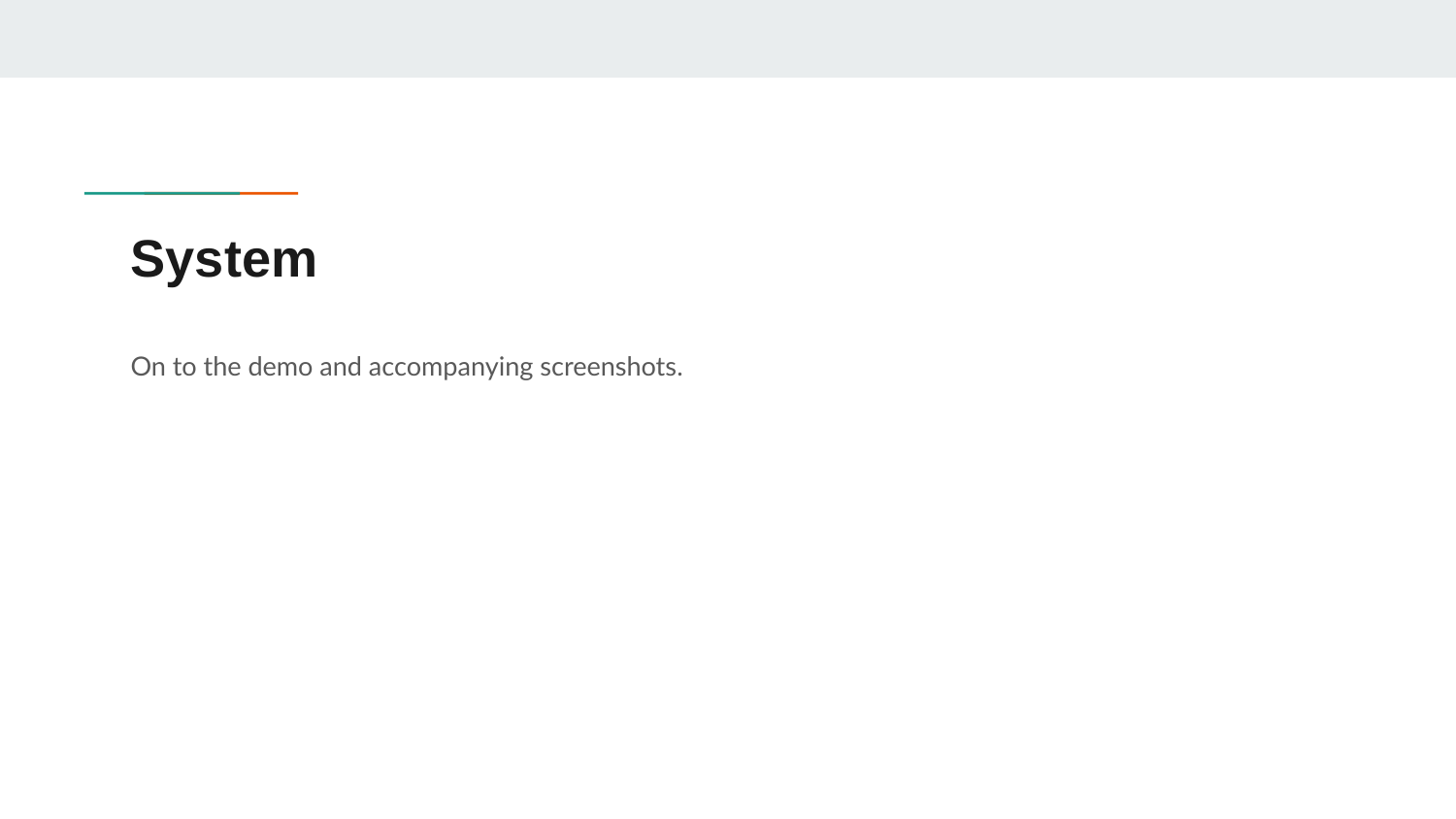

# System
On to the demo and accompanying screenshots.